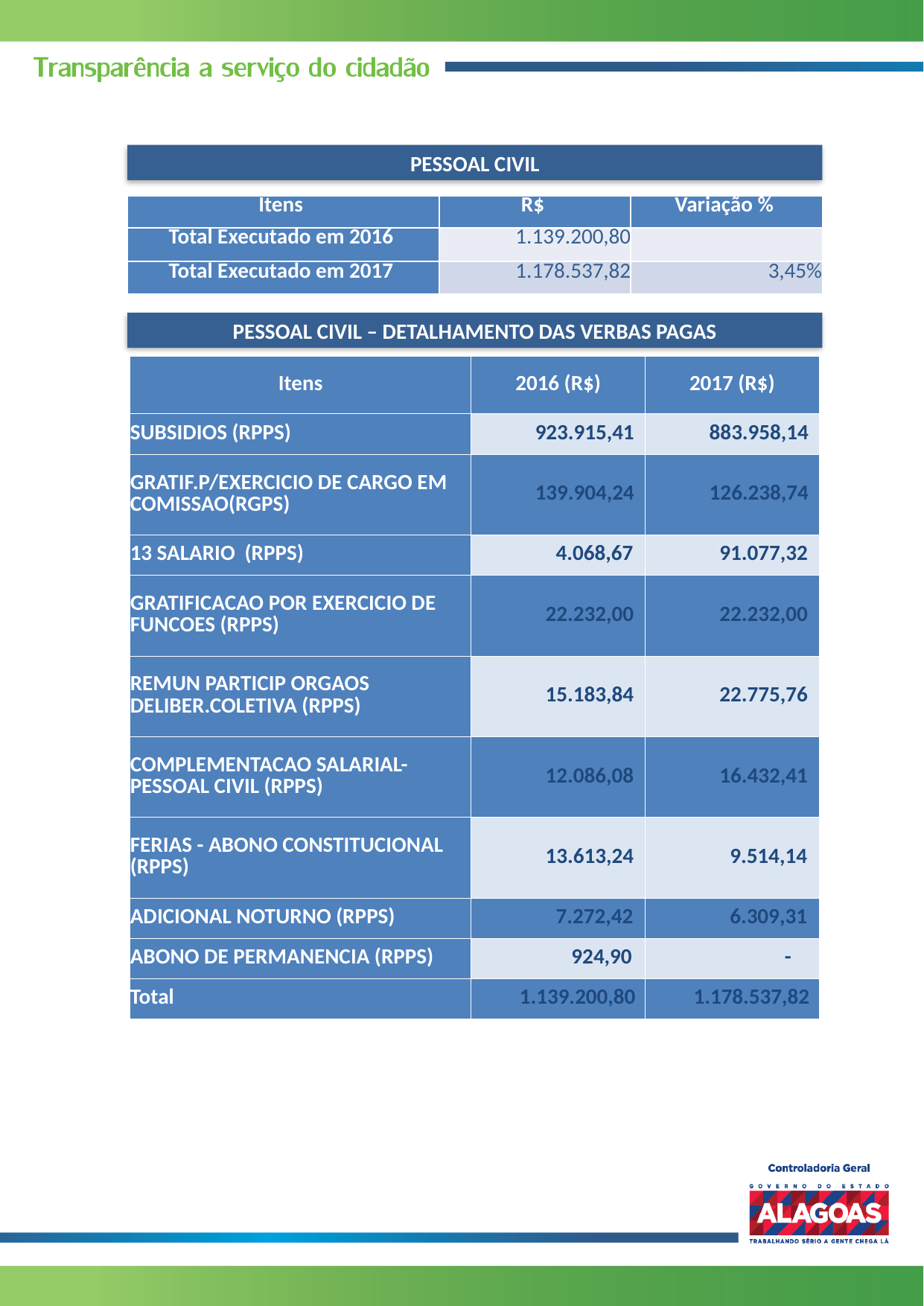

PESSOAL CIVIL
| Itens | R$ | Variação % |
| --- | --- | --- |
| Total Executado em 2016 | 1.139.200,80 |  |
| Total Executado em 2017 | 1.178.537,82 | 3,45% |
PESSOAL CIVIL – DETALHAMENTO DAS VERBAS PAGAS
| Itens | 2016 (R$) | 2017 (R$) |
| --- | --- | --- |
| SUBSIDIOS (RPPS) | 923.915,41 | 883.958,14 |
| GRATIF.P/EXERCICIO DE CARGO EM COMISSAO(RGPS) | 139.904,24 | 126.238,74 |
| 13 SALARIO (RPPS) | 4.068,67 | 91.077,32 |
| GRATIFICACAO POR EXERCICIO DE FUNCOES (RPPS) | 22.232,00 | 22.232,00 |
| REMUN PARTICIP ORGAOS DELIBER.COLETIVA (RPPS) | 15.183,84 | 22.775,76 |
| COMPLEMENTACAO SALARIAL- PESSOAL CIVIL (RPPS) | 12.086,08 | 16.432,41 |
| FERIAS - ABONO CONSTITUCIONAL (RPPS) | 13.613,24 | 9.514,14 |
| ADICIONAL NOTURNO (RPPS) | 7.272,42 | 6.309,31 |
| ABONO DE PERMANENCIA (RPPS) | 924,90 | - |
| Total | 1.139.200,80 | 1.178.537,82 |